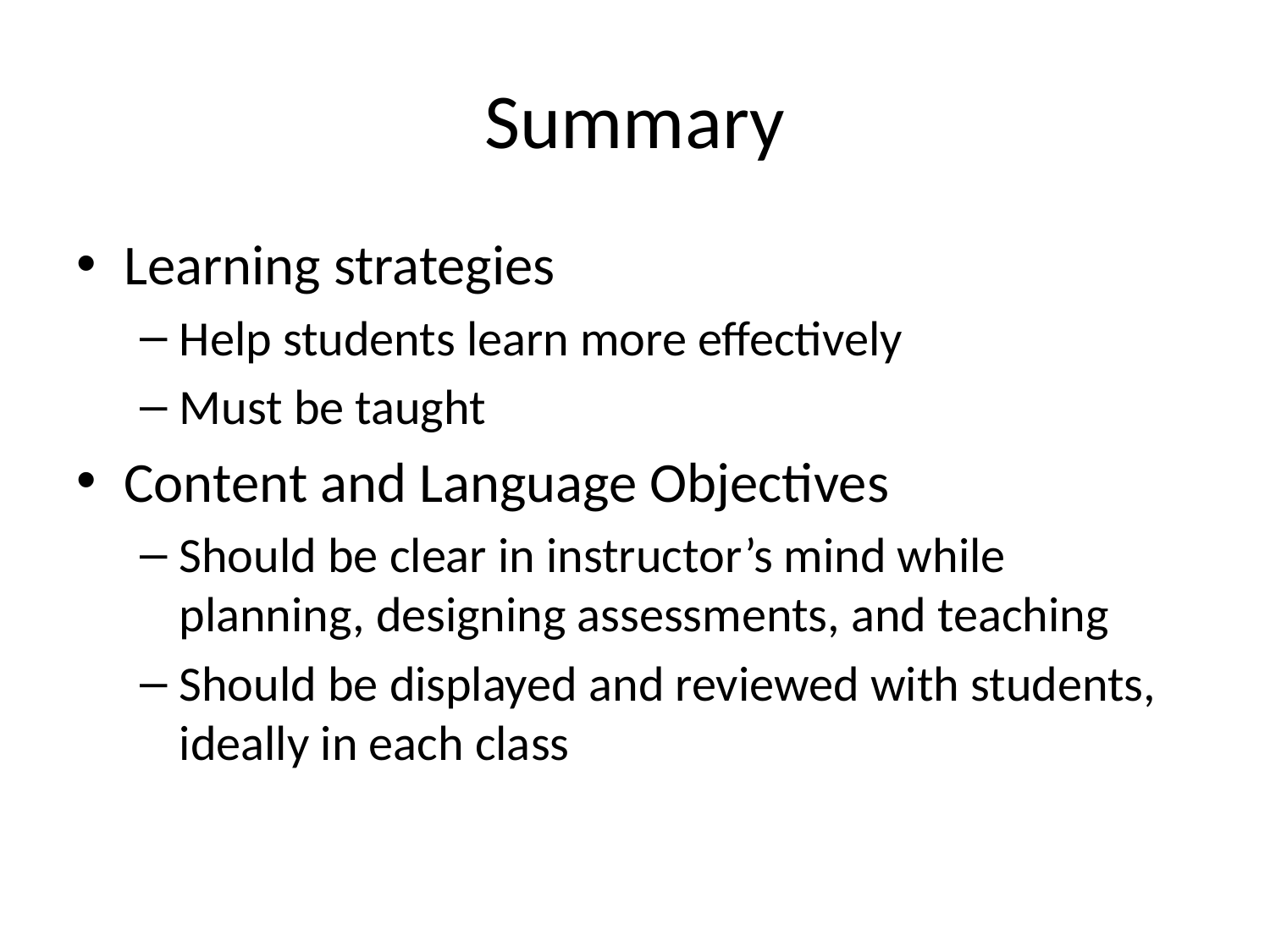

# Summary
Learning strategies
Help students learn more effectively
Must be taught
Content and Language Objectives
Should be clear in instructor’s mind while planning, designing assessments, and teaching
Should be displayed and reviewed with students, ideally in each class